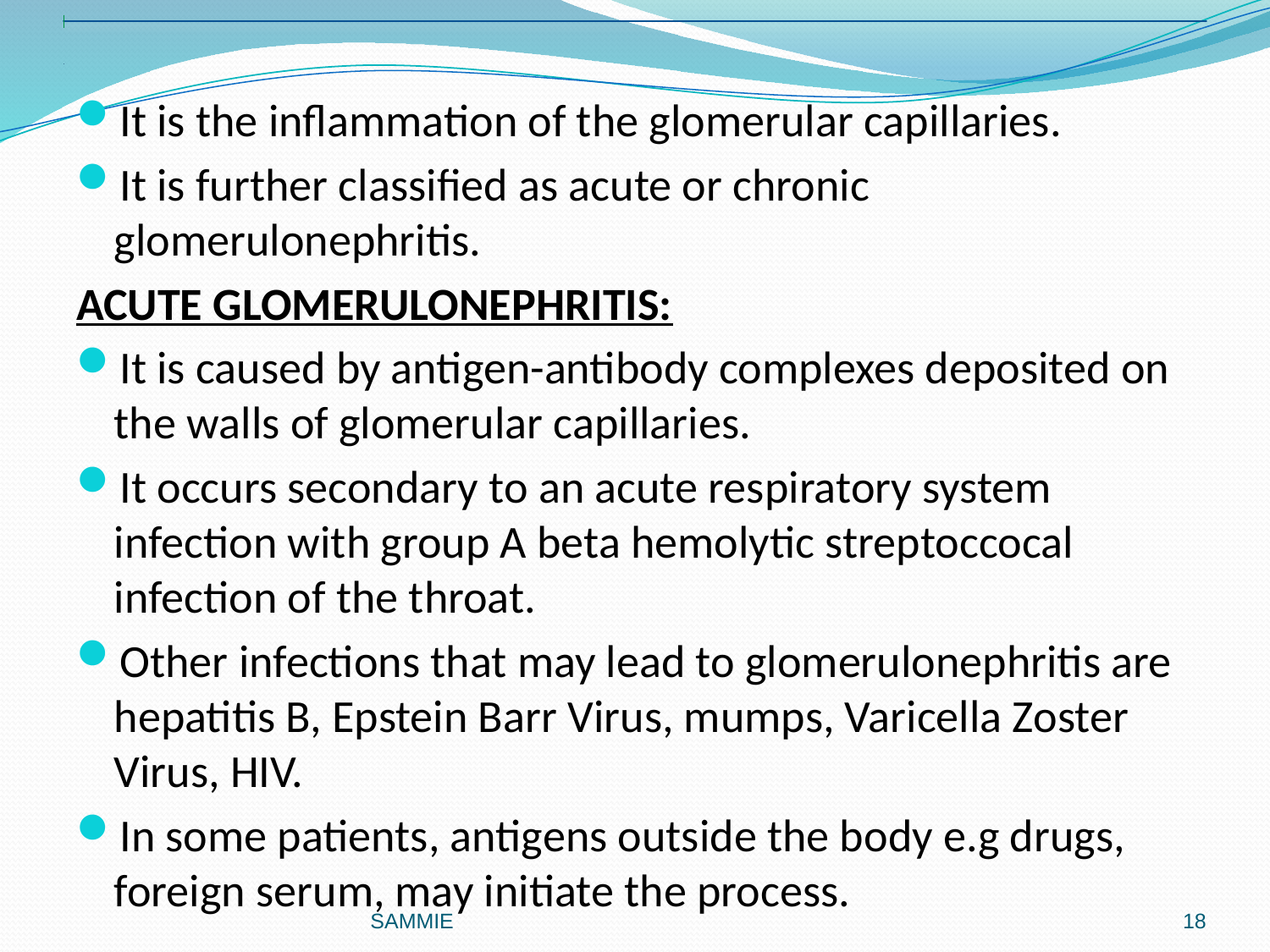

GLOMERULONEPHRITIS
It is the inflammation of the glomerular capillaries.
It is further classified as acute or chronic glomerulonephritis.
ACUTE GLOMERULONEPHRITIS:
It is caused by antigen-antibody complexes deposited on the walls of glomerular capillaries.
It occurs secondary to an acute respiratory system infection with group A beta hemolytic streptoccocal infection of the throat.
Other infections that may lead to glomerulonephritis are hepatitis B, Epstein Barr Virus, mumps, Varicella Zoster Virus, HIV.
In some patients, antigens outside the body e.g drugs, foreign serum, may initiate the process.

SAMMIE
18